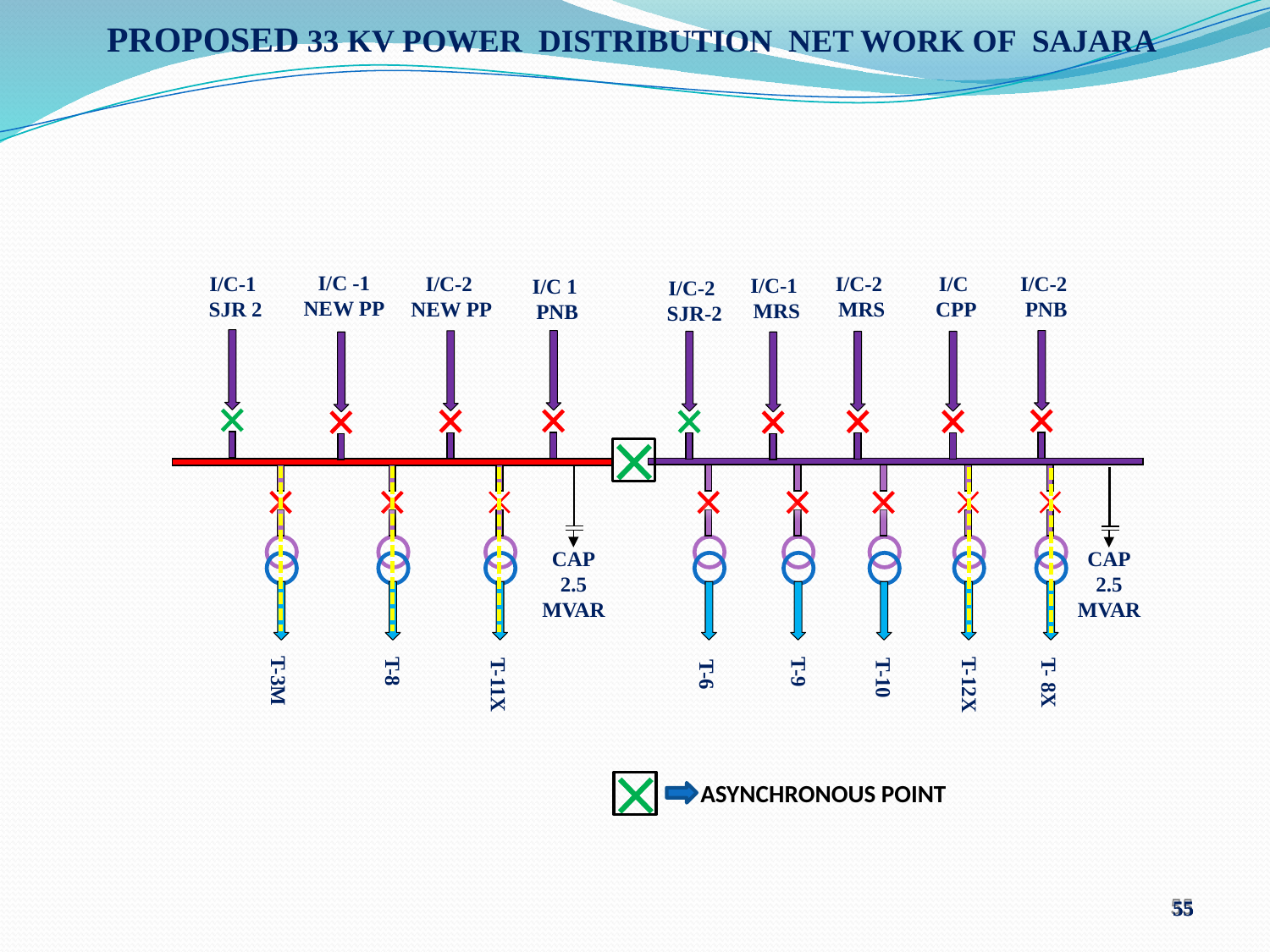

PROPOSED 33 KV POWER  DISTRIBUTION  NET WORK OF  SAJARA
I/C -1
NEW PP

I/C-2
 NEW PP

I/C-1
 SJR 2

I/C-2
 MRS
I/C
 CPP
I/C-2
 PNB
I/C-1
 MRS
I/C 1
 PNB

I/C-2
 SJR-2

CAP
2.5 MVAR

CAP
2.5 MVAR

T-6
T-11X
T-8
T-10
T-9
T-3M
T-12X
T- 8X

ASYNCHRONOUS POINT

55
55
55
55